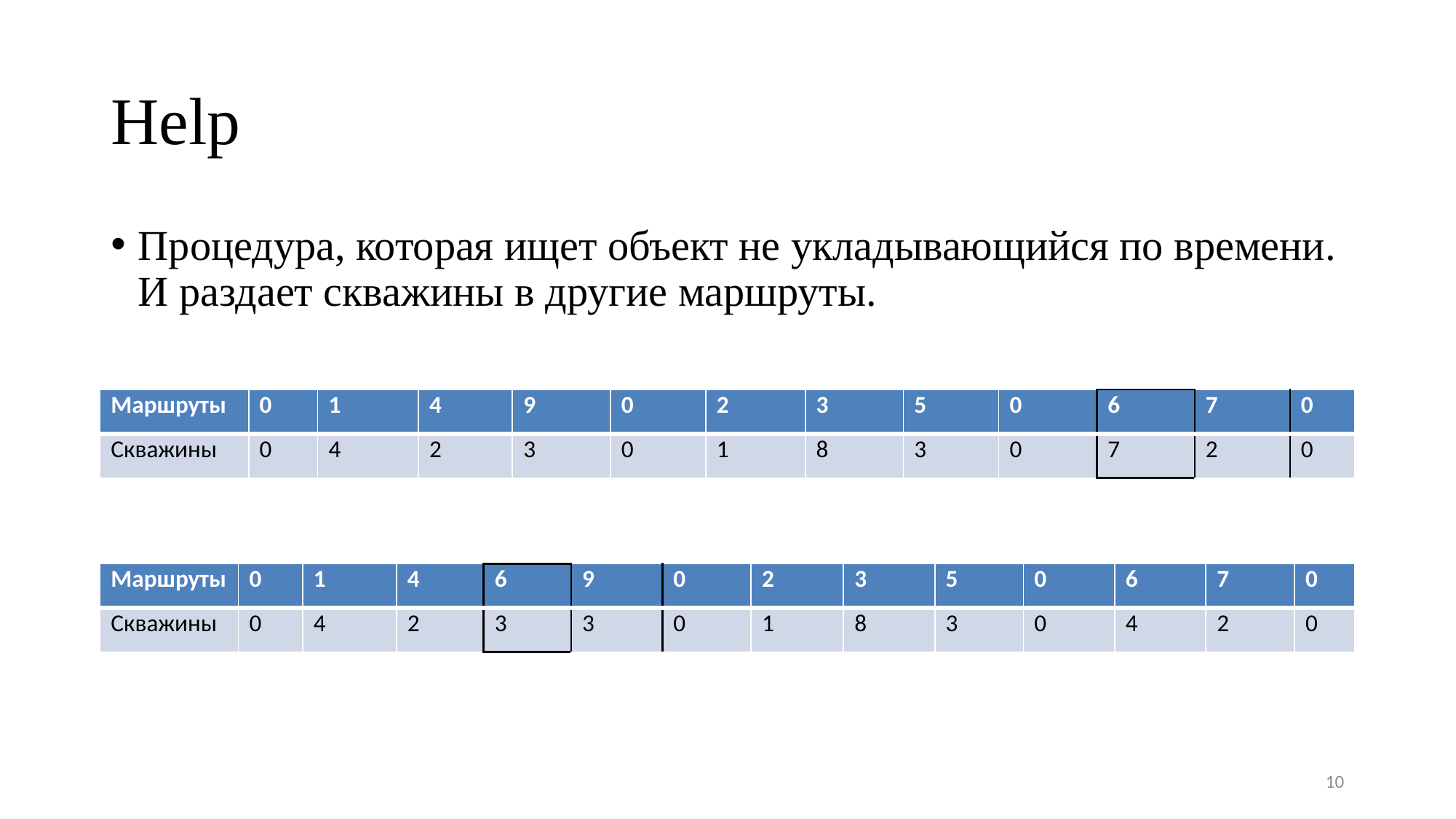

# Help
Процедура, которая ищет объект не укладывающийся по времени. И раздает скважины в другие маршруты.
| Маршруты | 0 | 1 | 4 | 9 | 0 | 2 | 3 | 5 | 0 | 6 | 7 | 0 |
| --- | --- | --- | --- | --- | --- | --- | --- | --- | --- | --- | --- | --- |
| Скважины | 0 | 4 | 2 | 3 | 0 | 1 | 8 | 3 | 0 | 7 | 2 | 0 |
| Маршруты | 0 | 1 | 4 | 6 | 9 | 0 | 2 | 3 | 5 | 0 | 6 | 7 | 0 |
| --- | --- | --- | --- | --- | --- | --- | --- | --- | --- | --- | --- | --- | --- |
| Скважины | 0 | 4 | 2 | 3 | 3 | 0 | 1 | 8 | 3 | 0 | 4 | 2 | 0 |
10